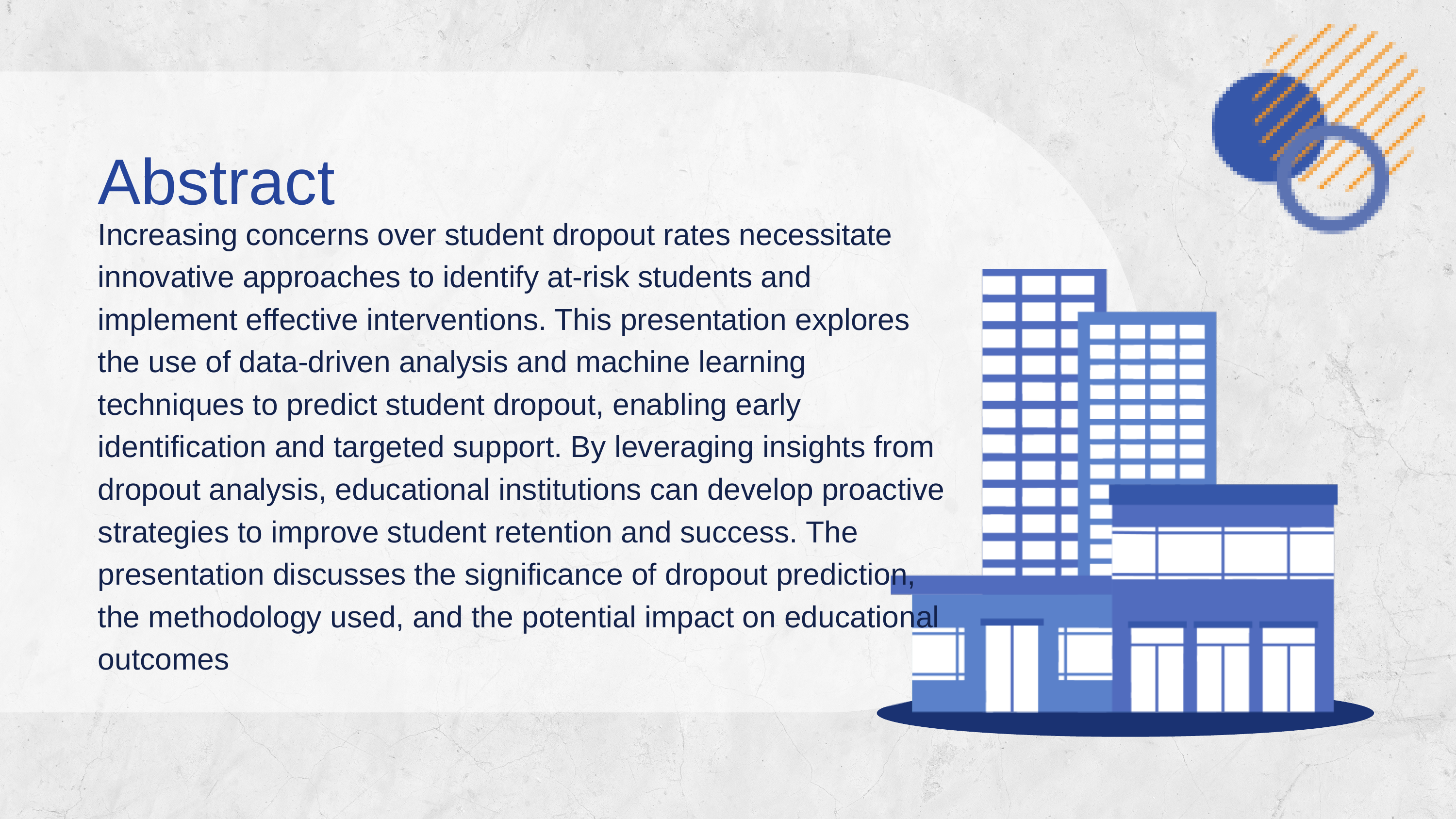

Abstract
Increasing concerns over student dropout rates necessitate innovative approaches to identify at-risk students and implement effective interventions. This presentation explores the use of data-driven analysis and machine learning techniques to predict student dropout, enabling early identification and targeted support. By leveraging insights from dropout analysis, educational institutions can develop proactive strategies to improve student retention and success. The presentation discusses the significance of dropout prediction, the methodology used, and the potential impact on educational outcomes